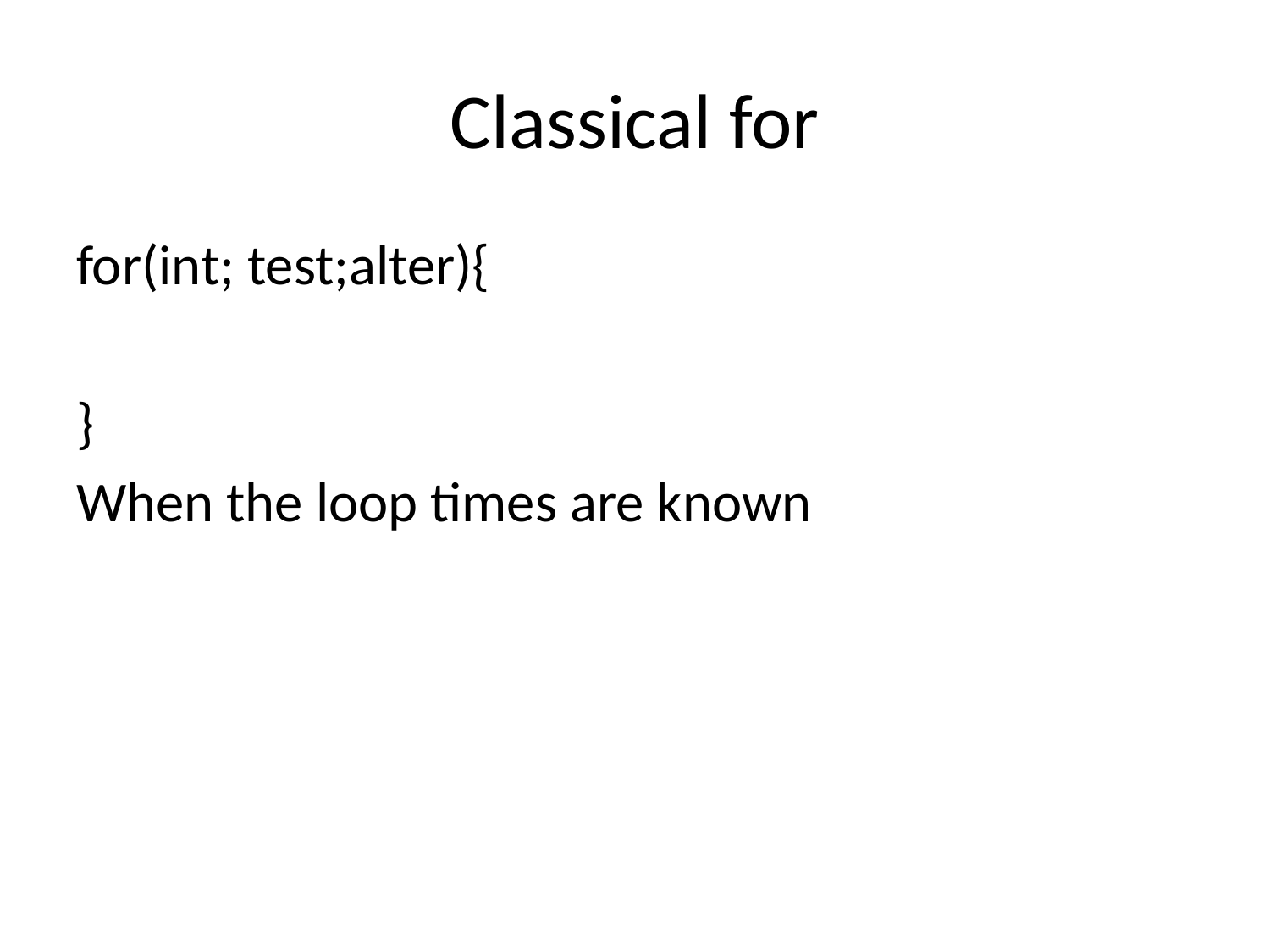

# Classical for
for(int; test;alter){

}
When the loop times are known